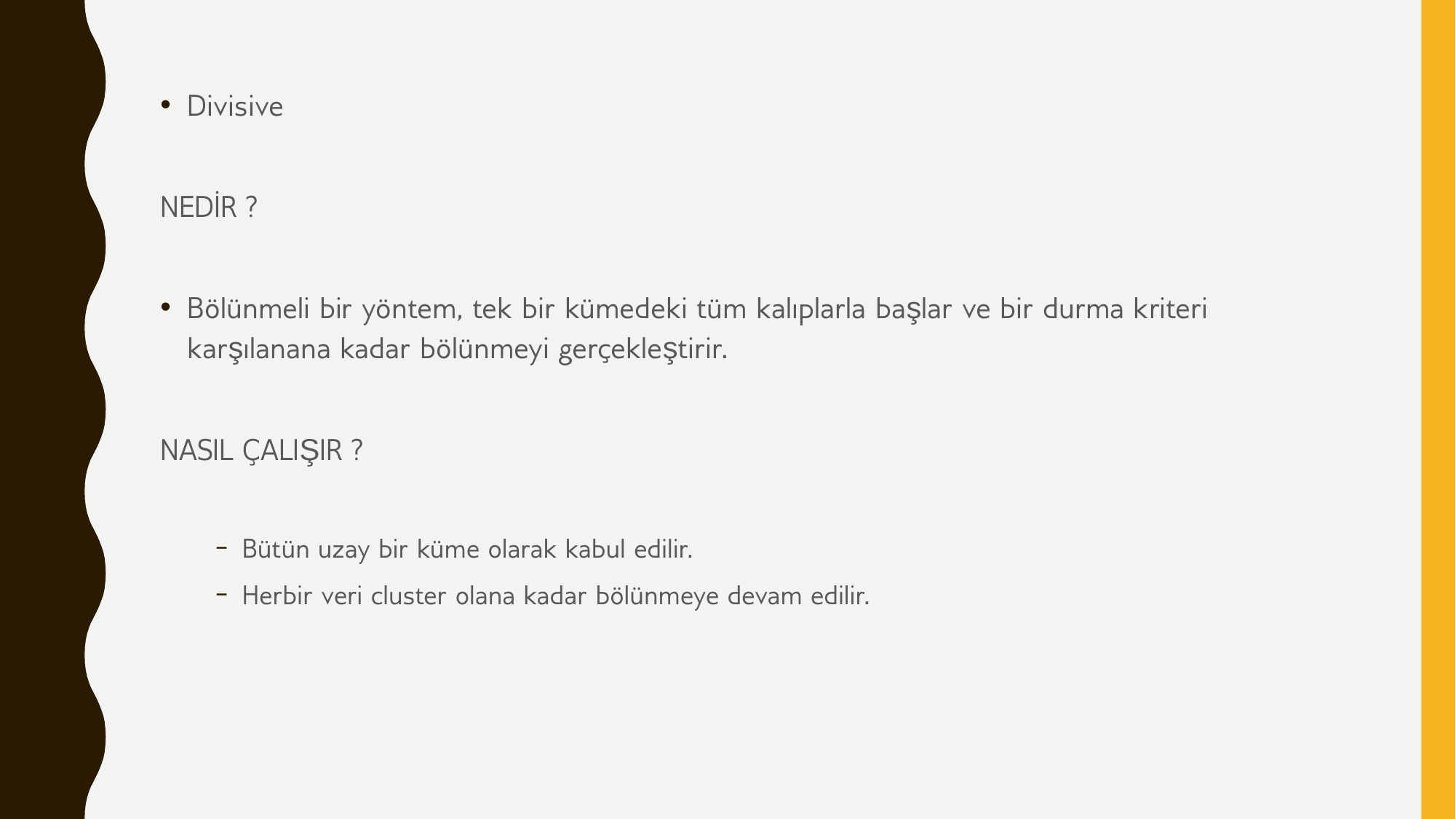

Divisive

NEDİR ?

Bölünmeli bir yöntem, tek bir kümedeki tüm kalıplarla başlar ve bir durma kriteri karşılanana kadar bölünmeyi gerçekleştirir.

NASIL ÇALIŞIR ?

Bütün uzay bir küme olarak kabul edilir.
Herbir veri cluster olana kadar bölünmeye devam edilir.